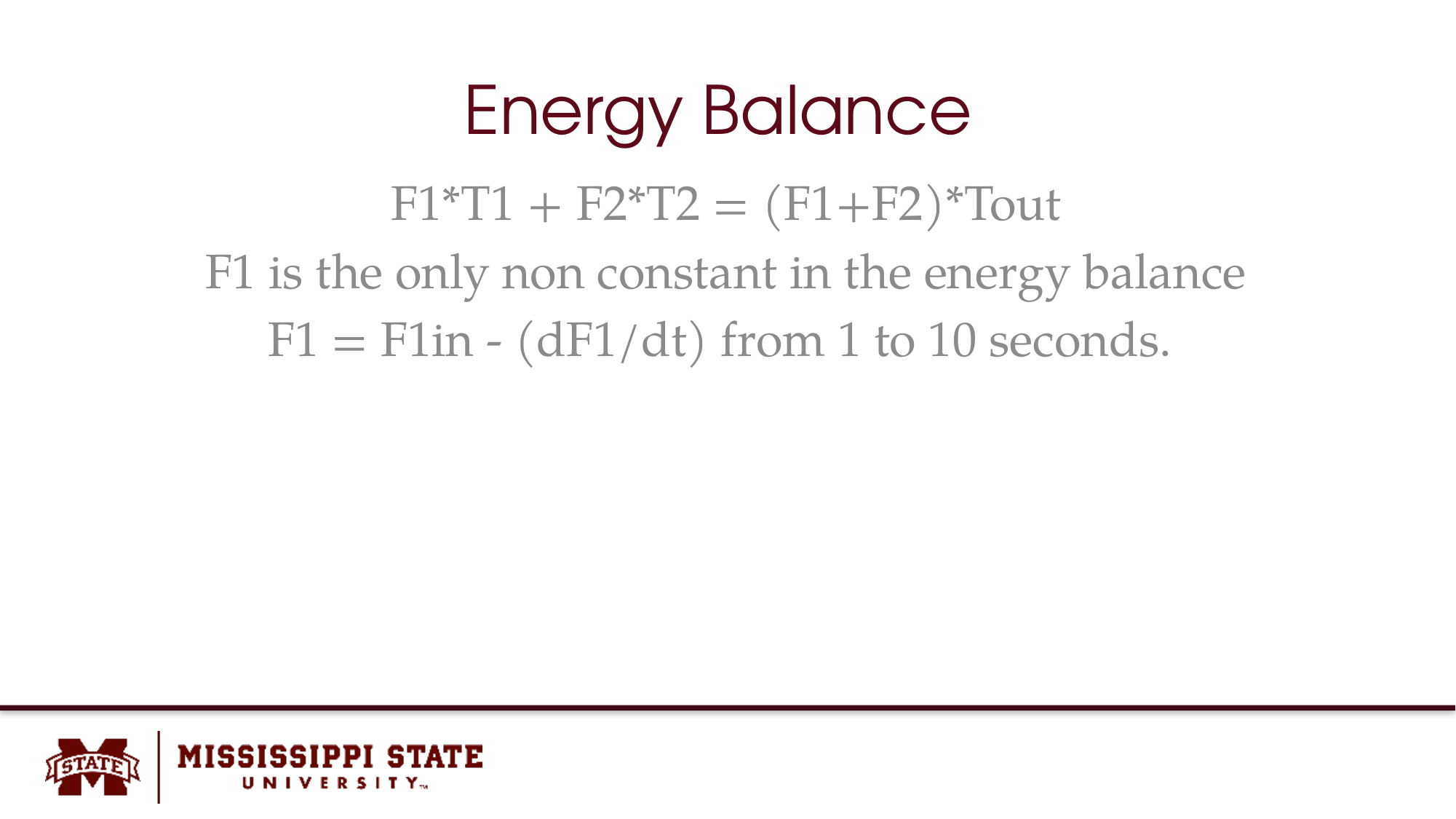

# Energy Balance
F1*T1 + F2*T2 = (F1+F2)*Tout
F1 is the only non constant in the energy balance
F1 = F1in - (dF1/dt) from 1 to 10 seconds.